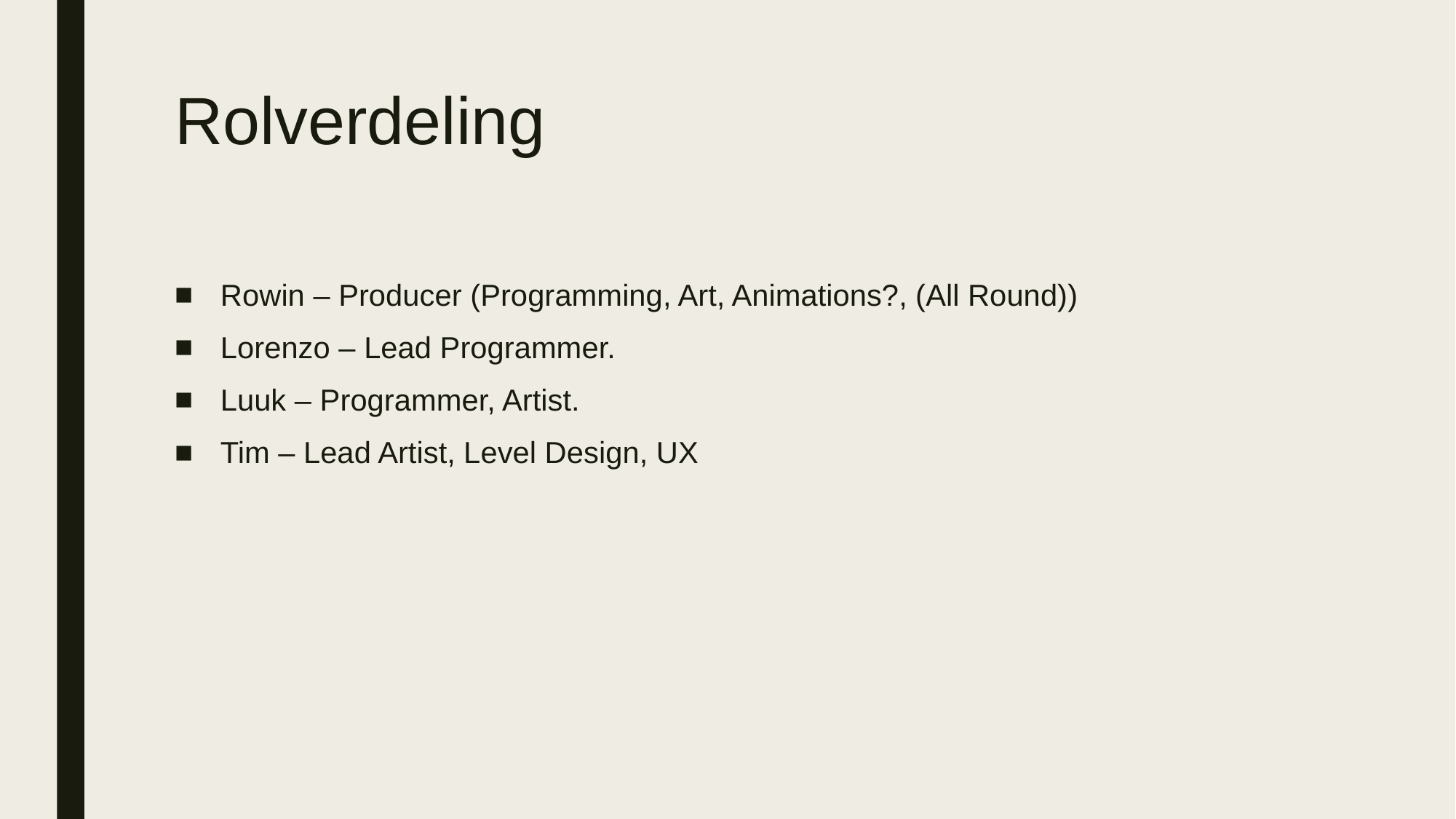

# Rolverdeling
Rowin – Producer (Programming, Art, Animations?, (All Round))
Lorenzo – Lead Programmer.
Luuk – Programmer, Artist.
Tim – Lead Artist, Level Design, UX